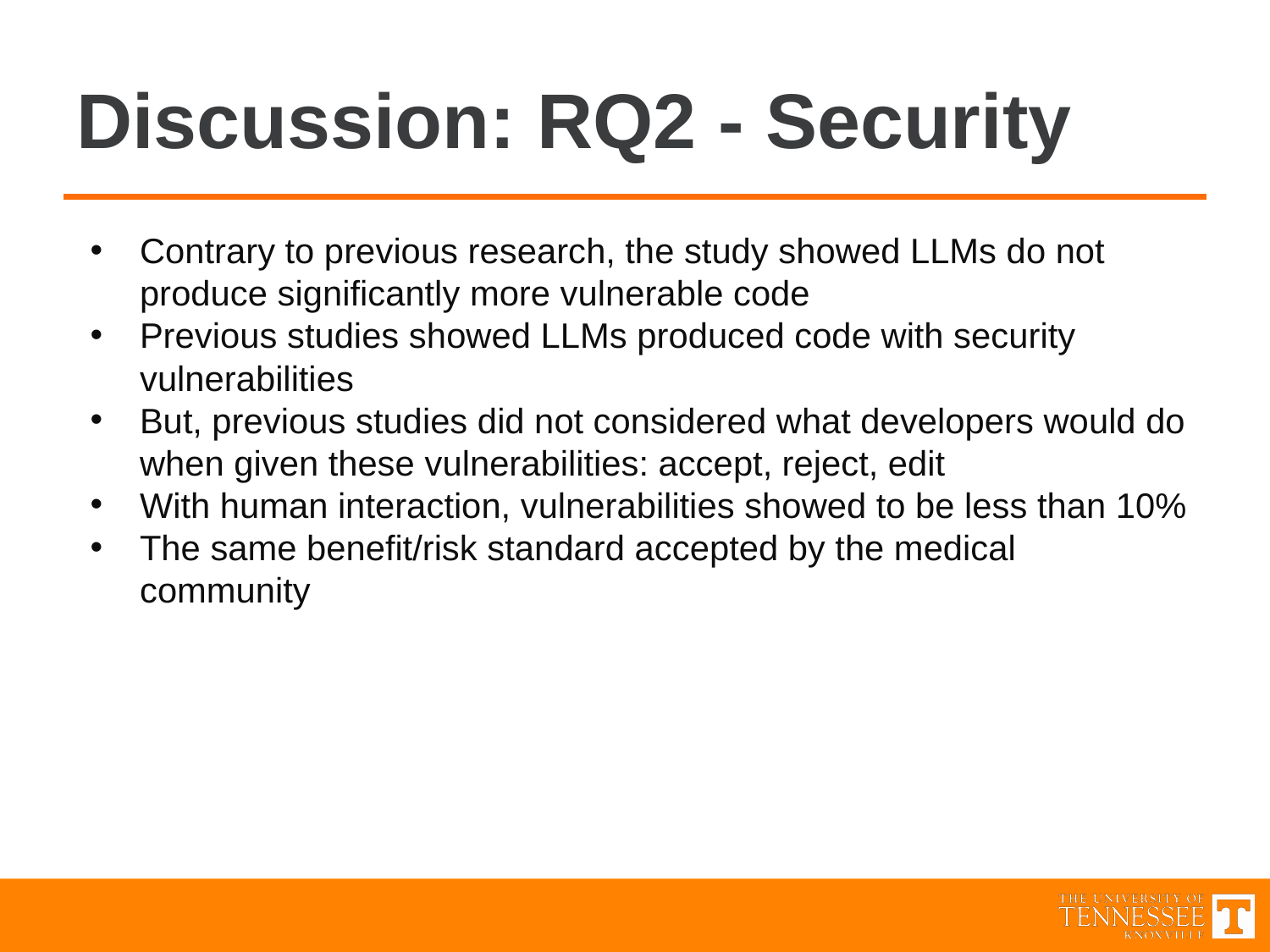

# Discussion: RQ2 - Security
Contrary to previous research, the study showed LLMs do not produce significantly more vulnerable code
Previous studies showed LLMs produced code with security vulnerabilities
But, previous studies did not considered what developers would do when given these vulnerabilities: accept, reject, edit
With human interaction, vulnerabilities showed to be less than 10%
The same benefit/risk standard accepted by the medical community